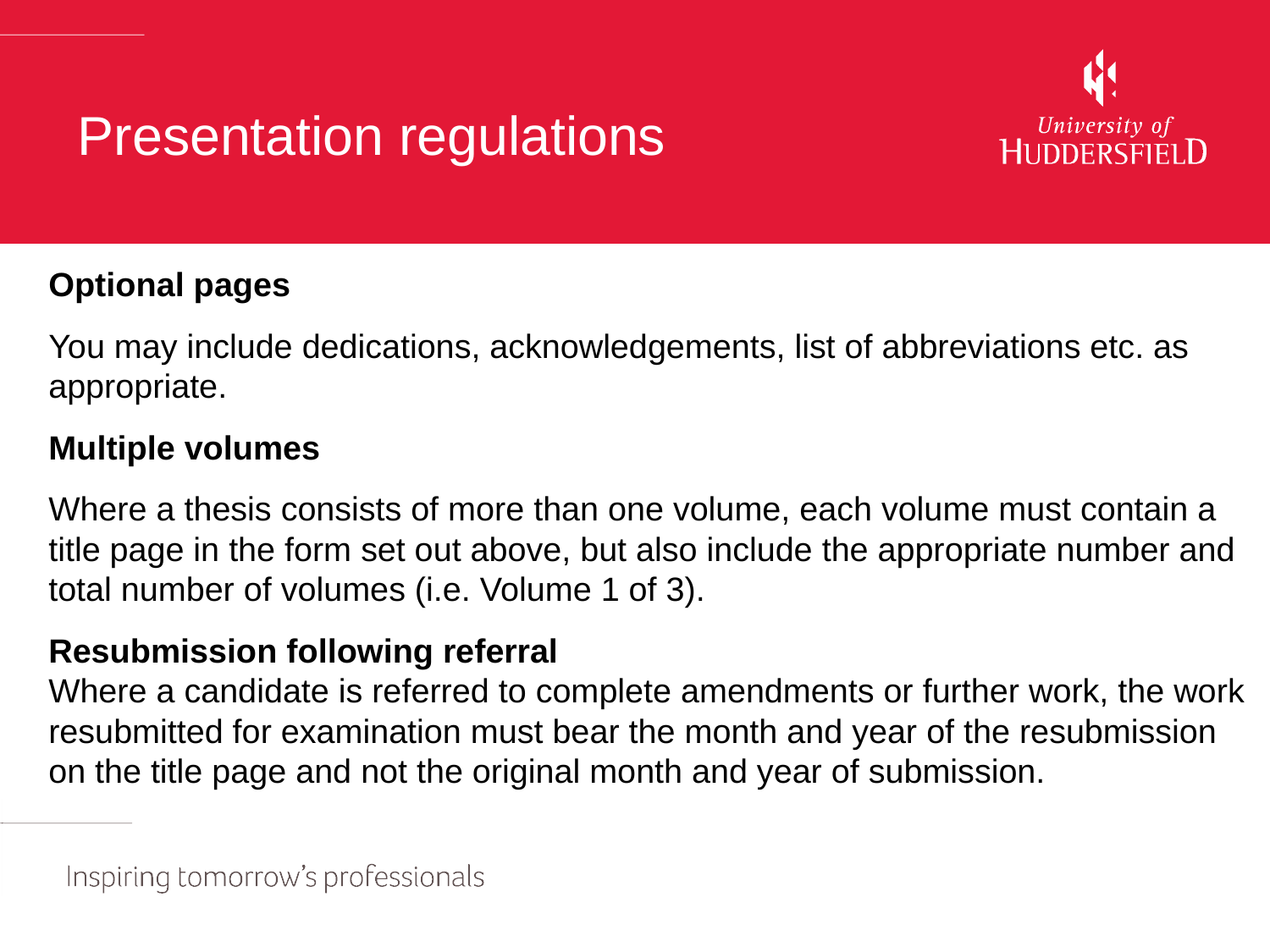

# Presentation regulations
Optional pages

You may include dedications, acknowledgements, list of abbreviations etc. as appropriate.

Multiple volumes

Where a thesis consists of more than one volume, each volume must contain a title page in the form set out above, but also include the appropriate number and total number of volumes (i.e. Volume 1 of 3).

Resubmission following referral
Where a candidate is referred to complete amendments or further work, the work resubmitted for examination must bear the month and year of the resubmission on the title page and not the original month and year of submission.